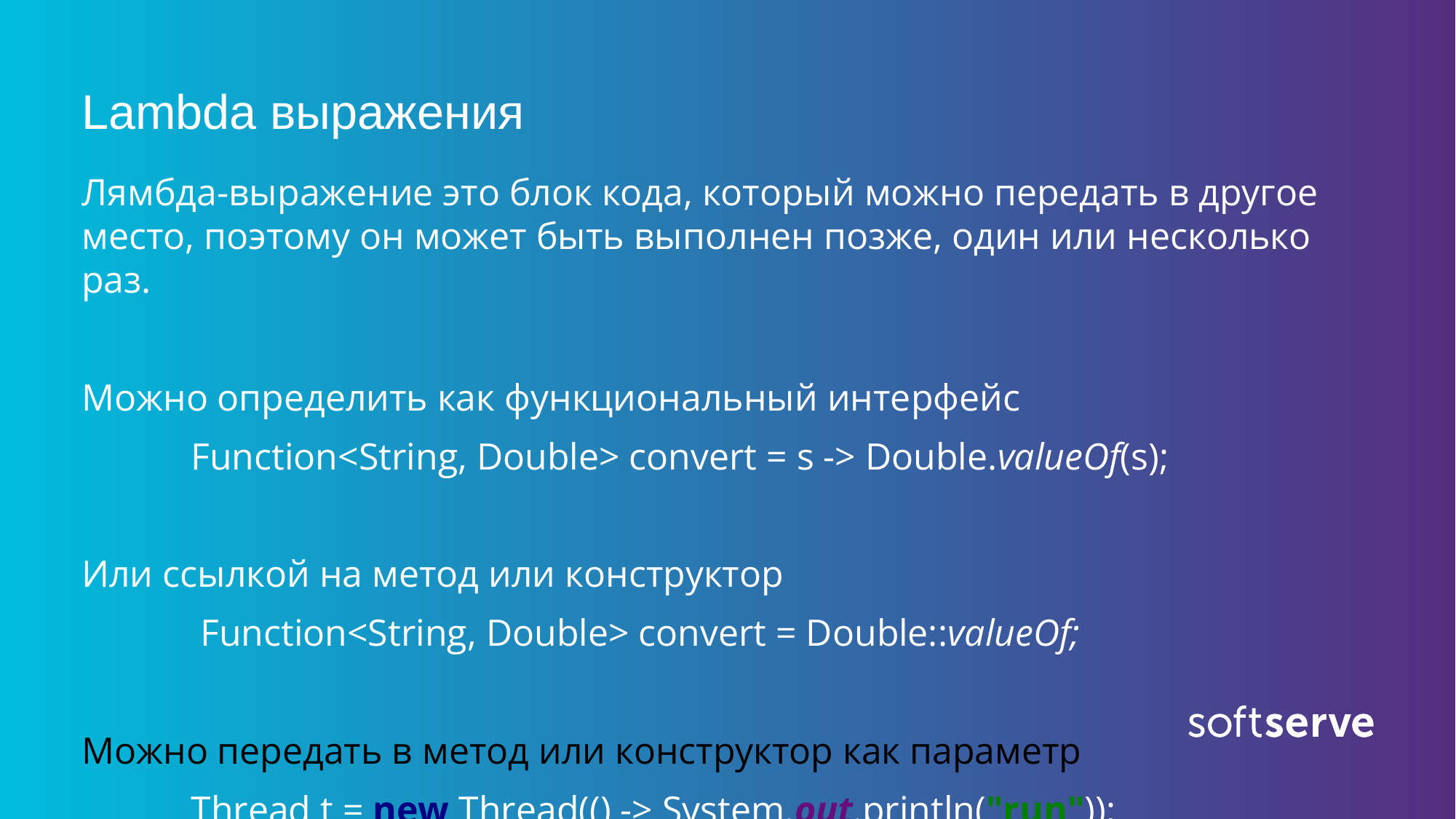

# Lambda выражения
Лямбда-выражение это блок кода, который можно передать в другое место, поэтому он может быть выполнен позже, один или несколько раз.

Можно определить как функциональный интерфейс
	Function<String, Double> convert = s -> Double.valueOf(s);

Или ссылкой на метод или конструктор
	 Function<String, Double> convert = Double::valueOf;

Можно передать в метод или конструктор как параметр
	Thread t = new Thread(() -> System.out.println("run"));